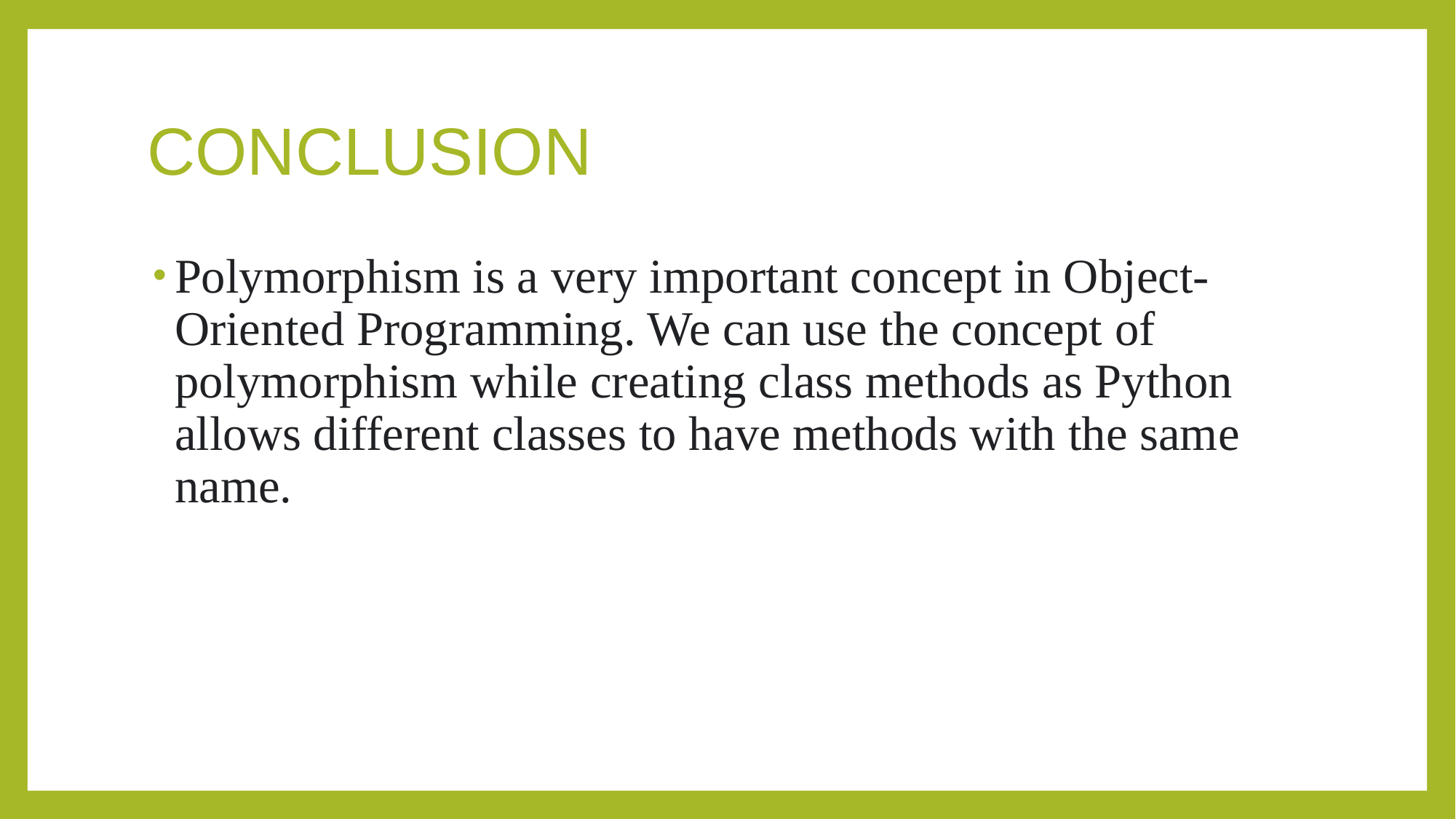

# CONCLUSION
Polymorphism is a very important concept in Object-Oriented Programming. We can use the concept of polymorphism while creating class methods as Python allows different classes to have methods with the same name.